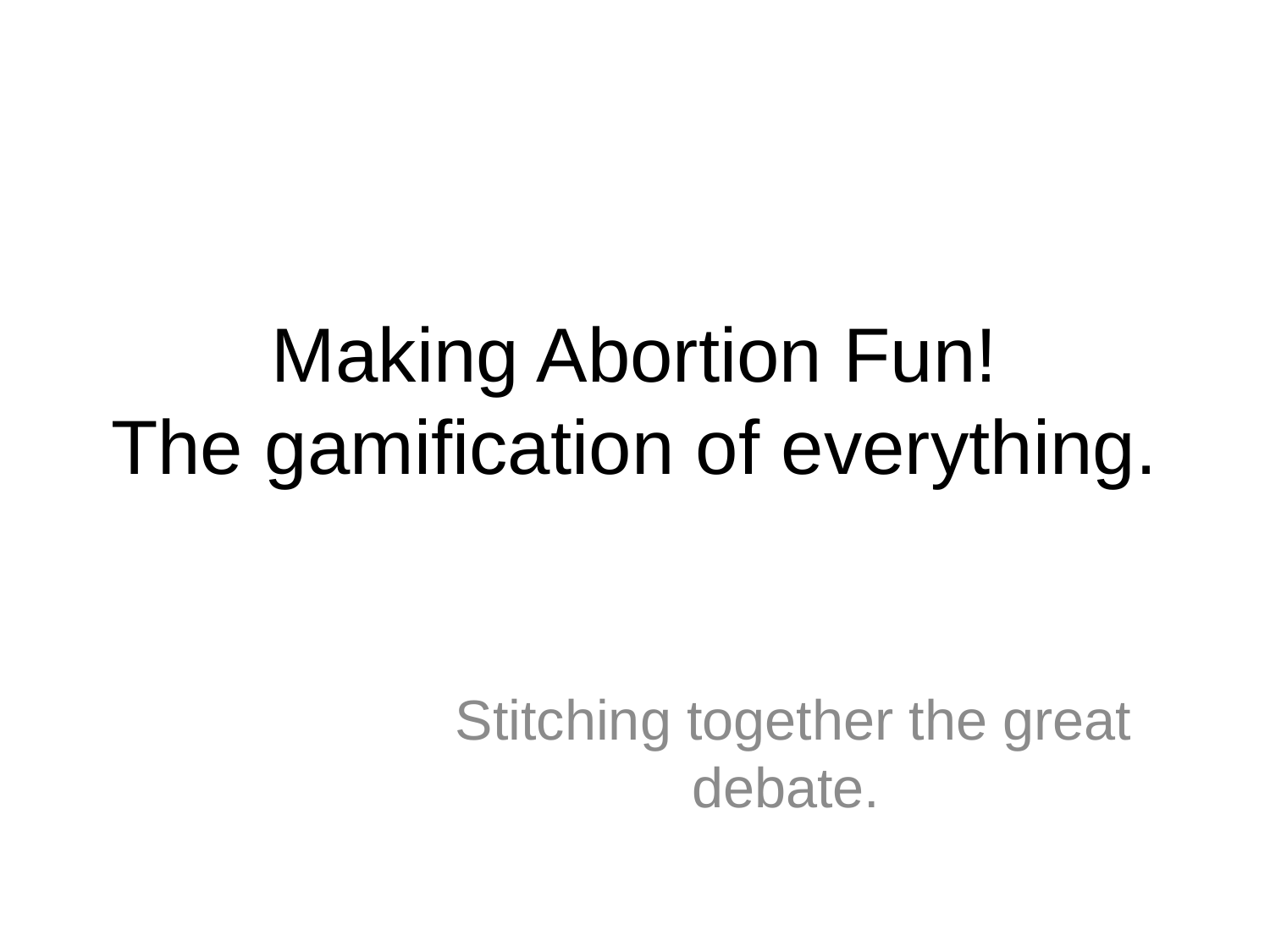

# Making Abortion Fun! The gamification of everything.
Stitching together the great debate.